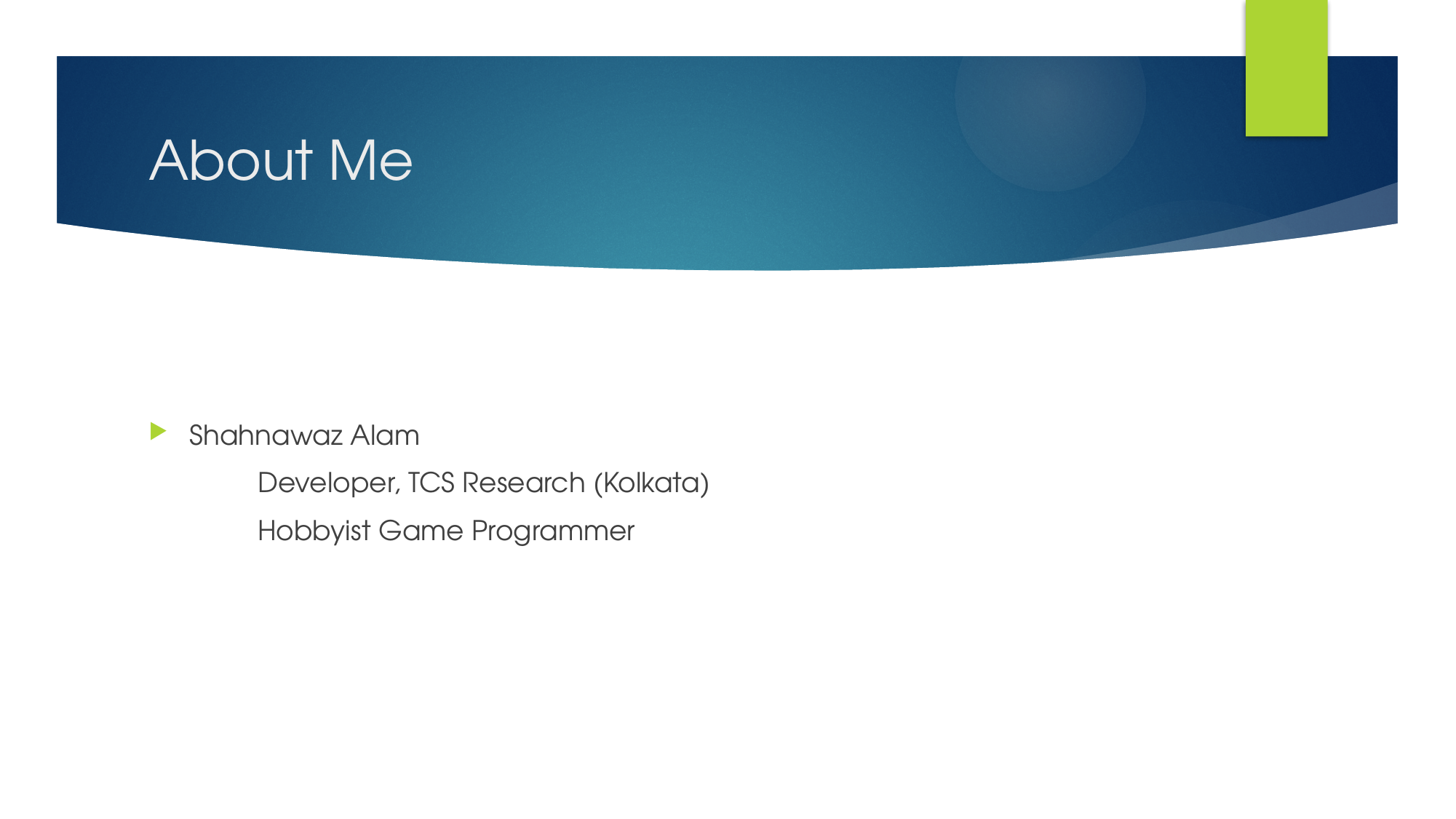

# About Me
Shahnawaz Alam
	Developer, TCS Research (Kolkata)
	Hobbyist Game Programmer